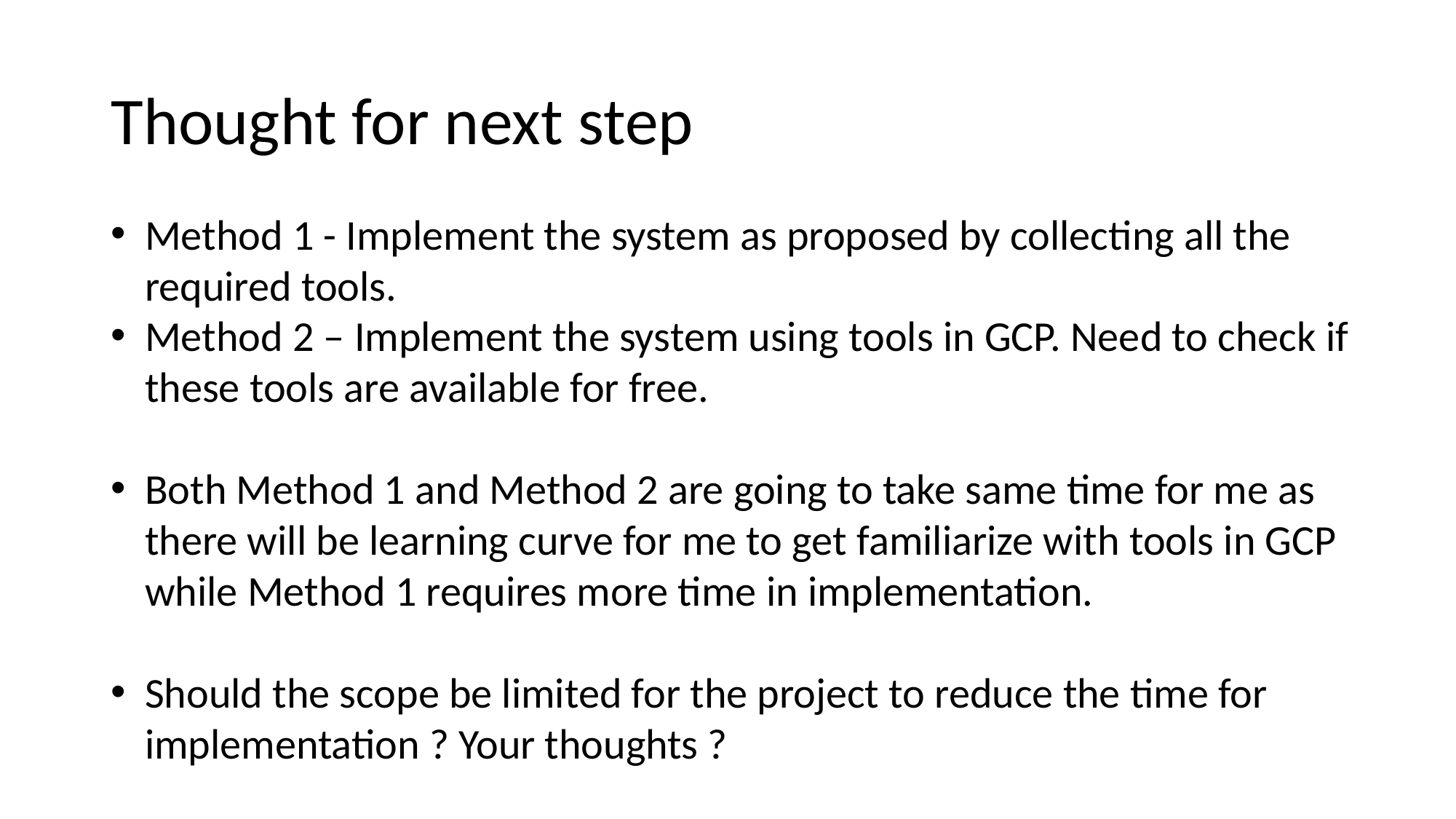

# Thought for next step
Method 1 - Implement the system as proposed by collecting all the required tools.
Method 2 – Implement the system using tools in GCP. Need to check if these tools are available for free.

Both Method 1 and Method 2 are going to take same time for me as there will be learning curve for me to get familiarize with tools in GCP while Method 1 requires more time in implementation.

Should the scope be limited for the project to reduce the time for implementation ? Your thoughts ?